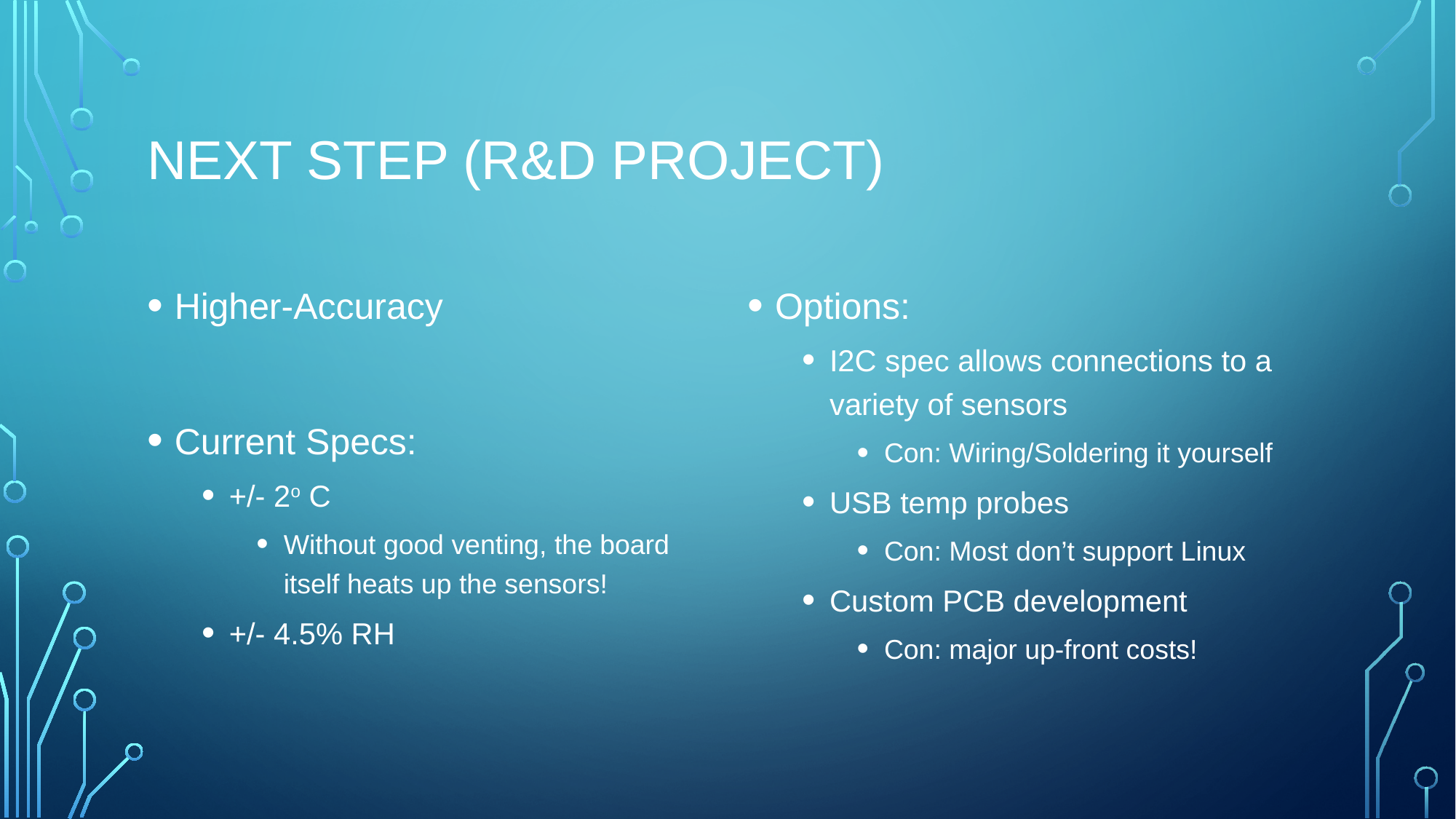

# Next Step (R&D Project)
Options:
I2C spec allows connections to a variety of sensors
Con: Wiring/Soldering it yourself
USB temp probes
Con: Most don’t support Linux
Custom PCB development
Con: major up-front costs!
Higher-Accuracy

Current Specs:
+/- 2o C
Without good venting, the board itself heats up the sensors!
+/- 4.5% RH